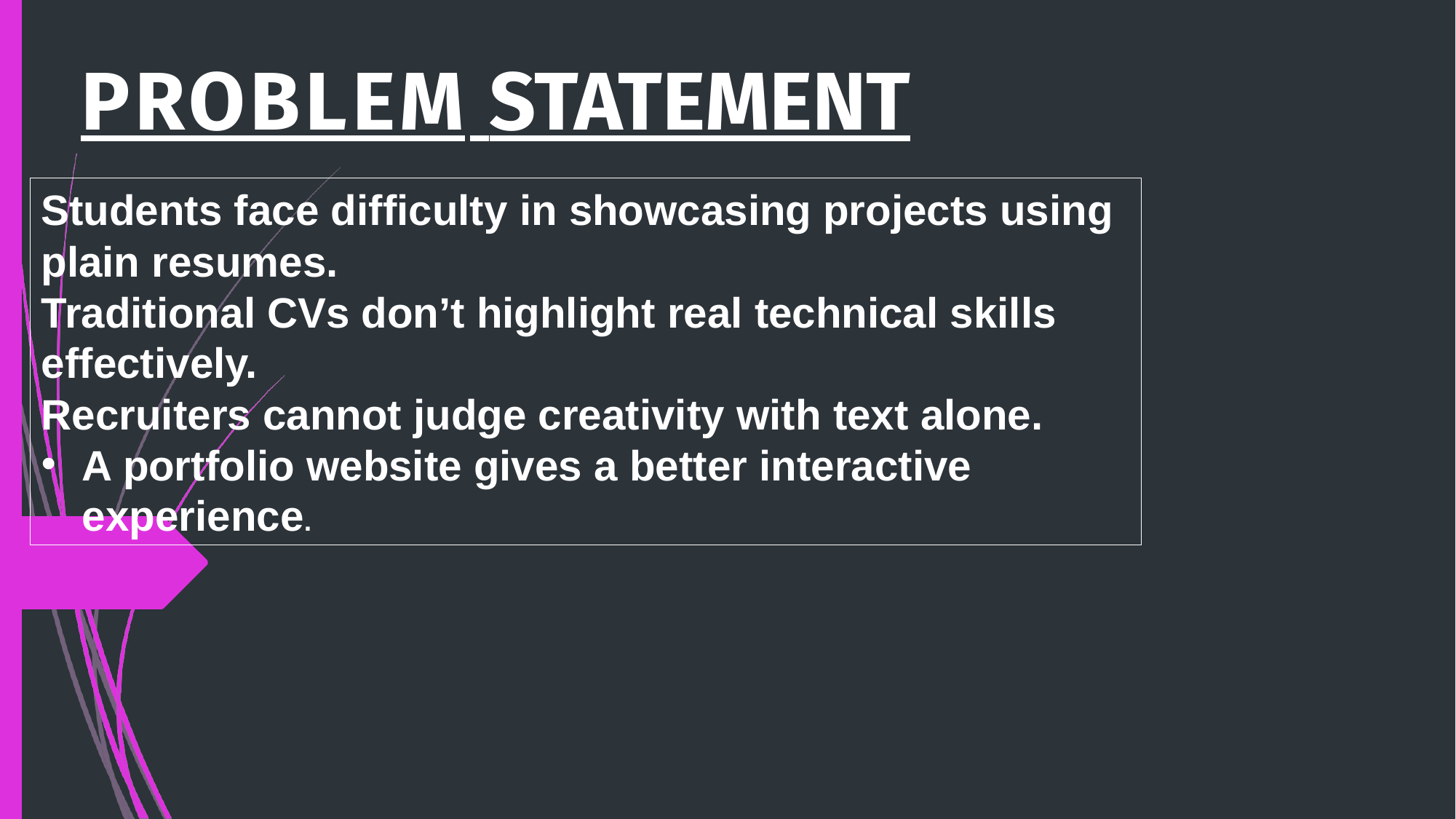

# PROBLEM STATEMENT
Students face difficulty in showcasing projects using plain resumes.
Traditional CVs don’t highlight real technical skills effectively.
Recruiters cannot judge creativity with text alone.
A portfolio website gives a better interactive experience.